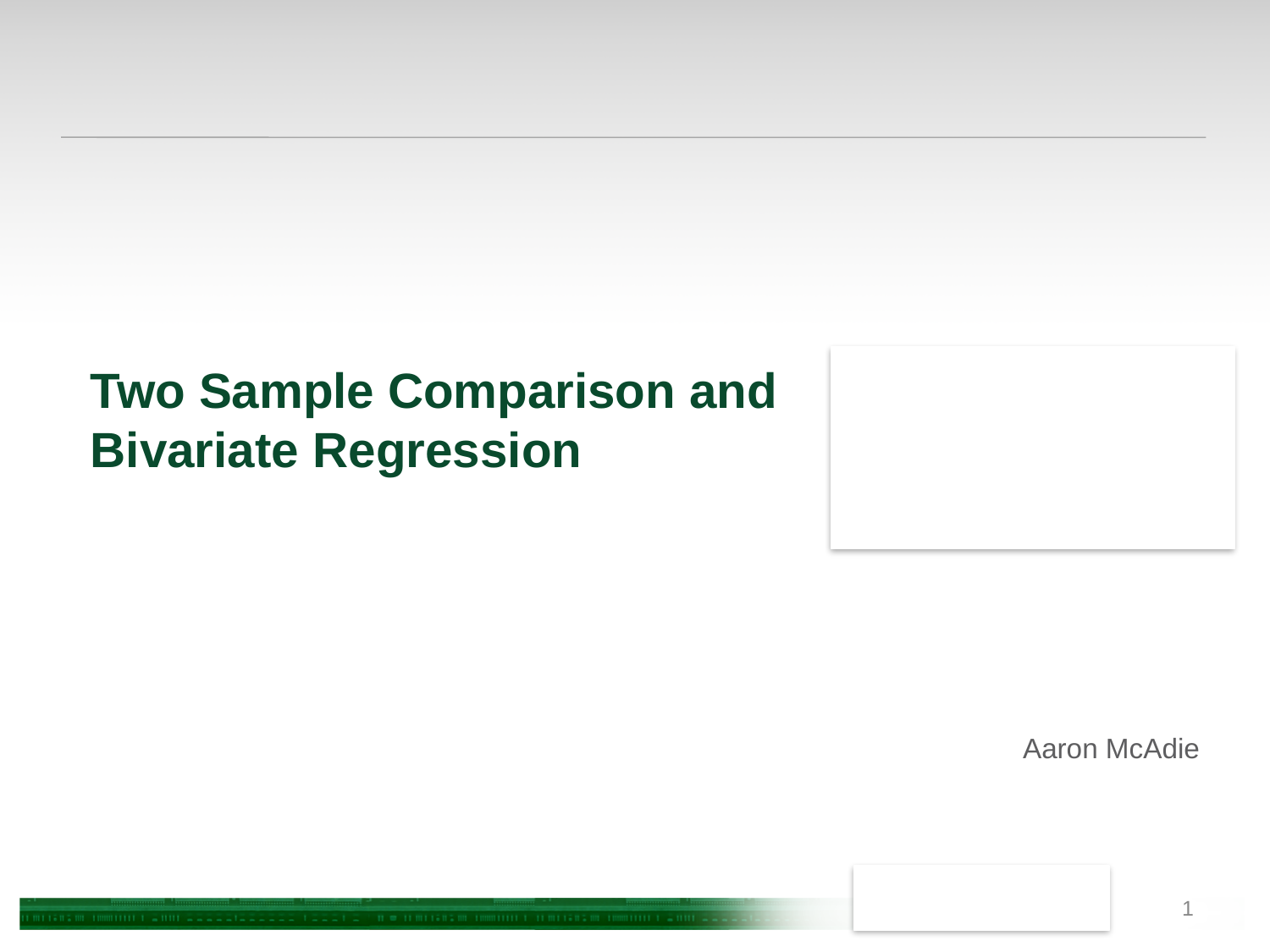

# Two Sample Comparison and Bivariate Regression
Aaron McAdie

1